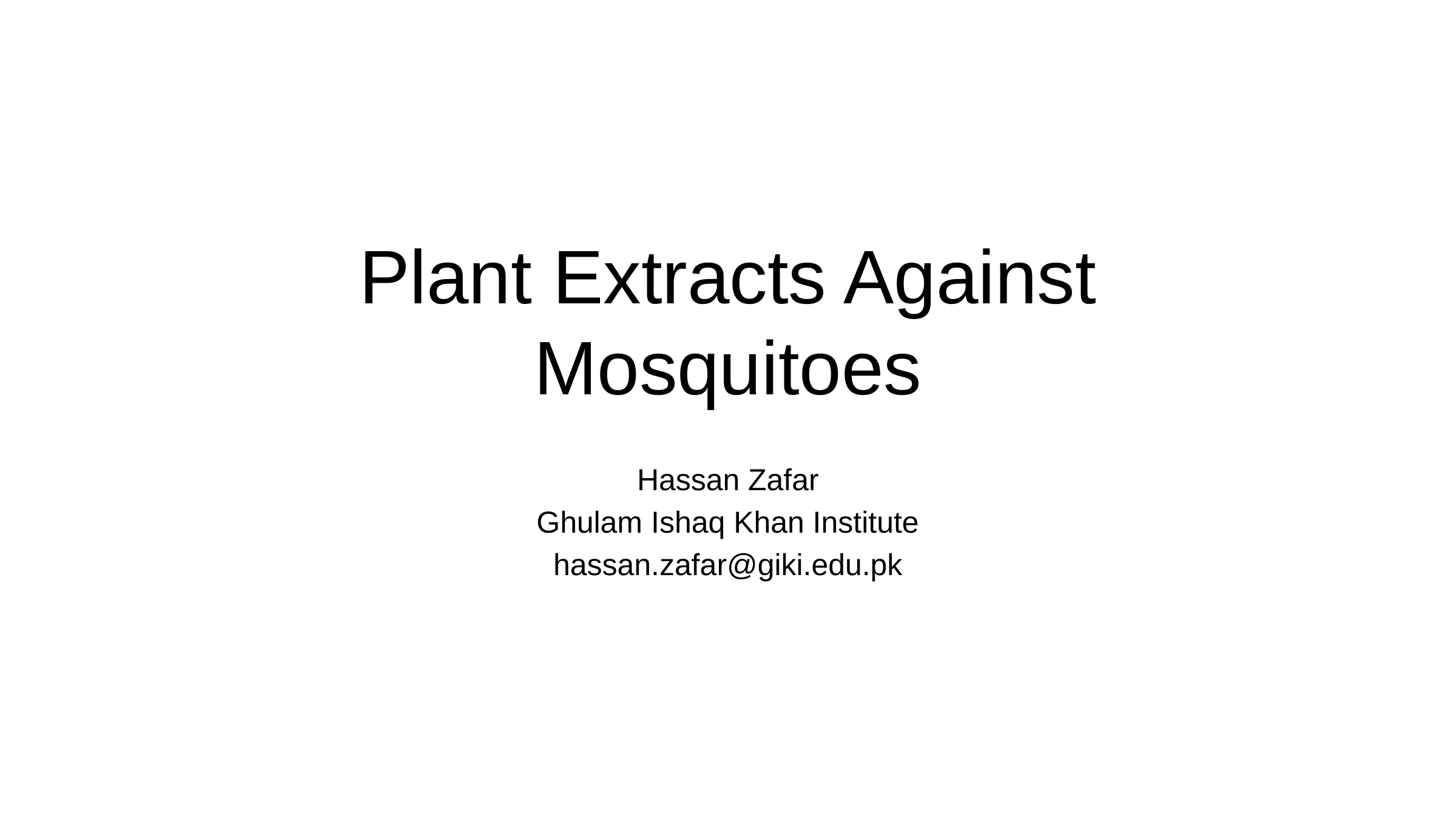

# Plant Extracts Against Mosquitoes
Hassan Zafar
Ghulam Ishaq Khan Institute
hassan.zafar@giki.edu.pk